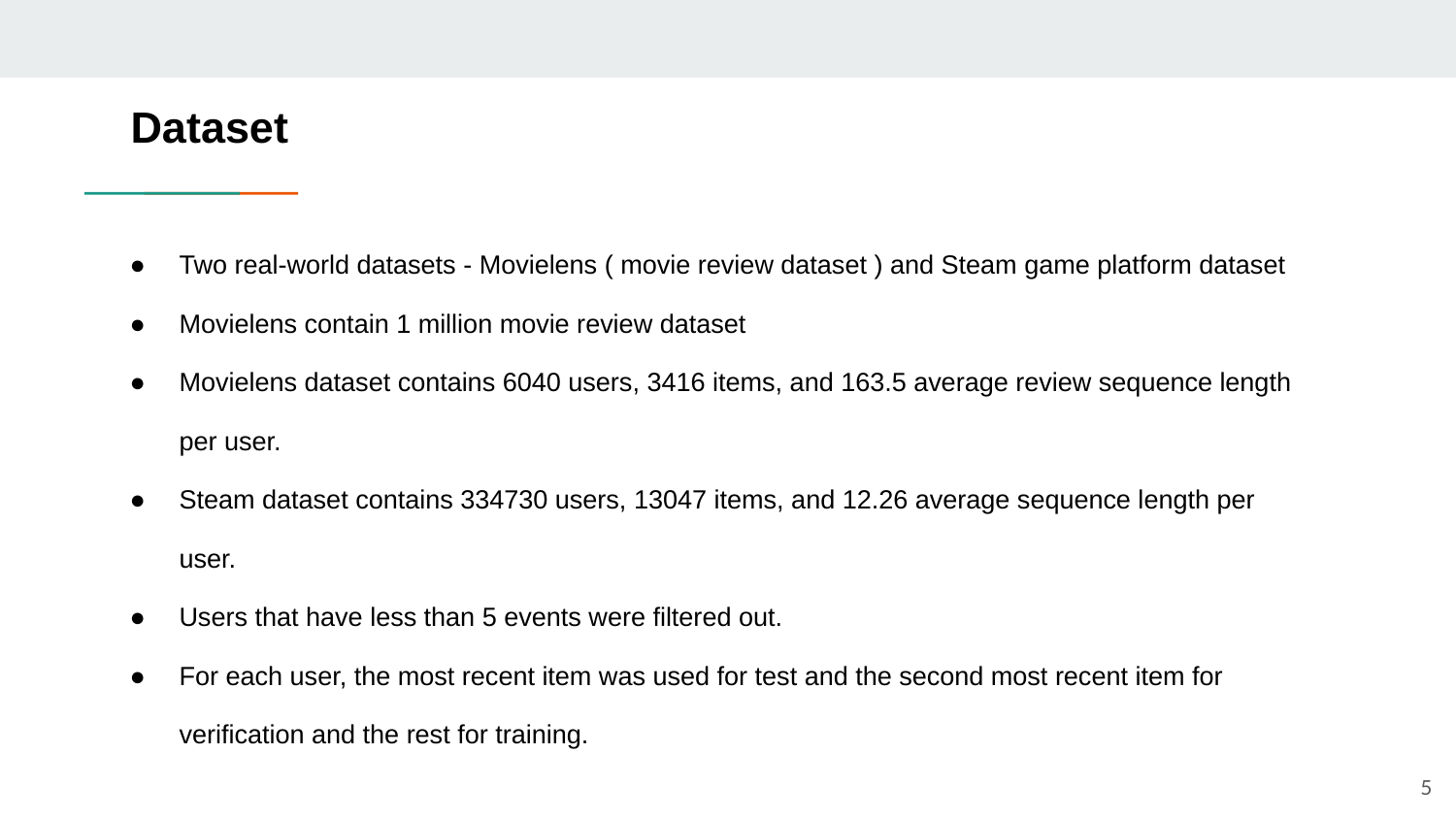

# Dataset
Two real-world datasets - Movielens ( movie review dataset ) and Steam game platform dataset
Movielens contain 1 million movie review dataset
Movielens dataset contains 6040 users, 3416 items, and 163.5 average review sequence length per user.
Steam dataset contains 334730 users, 13047 items, and 12.26 average sequence length per user.
Users that have less than 5 events were filtered out.
For each user, the most recent item was used for test and the second most recent item for verification and the rest for training.
5